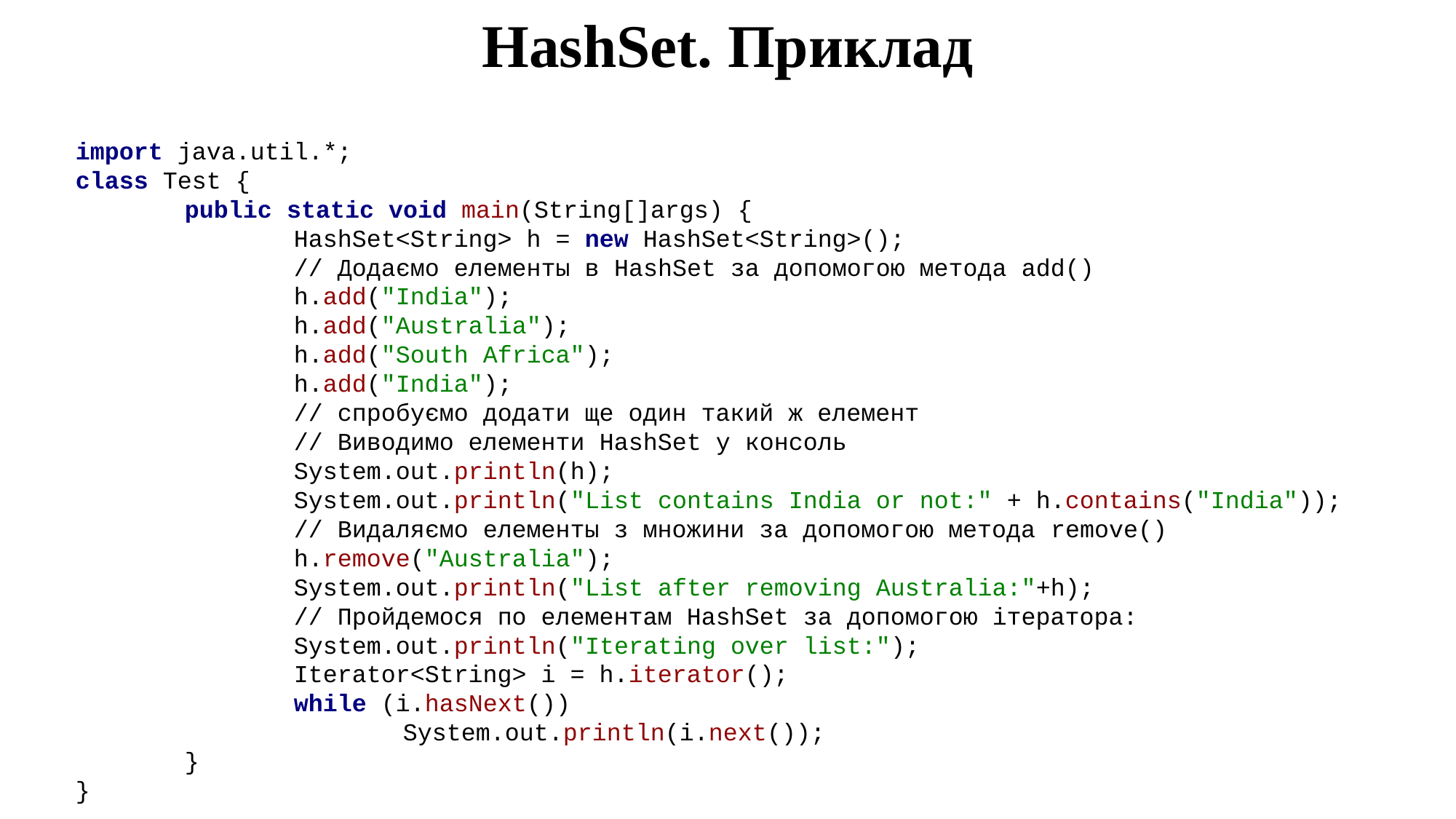

HashSet. Приклад
import java.util.*;
class Test {
	public static void main(String[]args) {
		HashSet<String> h = new HashSet<String>();
		// Додаємо елементы в HashSet за допомогою метода add()
		h.add("India");
		h.add("Australia");
		h.add("South Africa");
		h.add("India");
		// спробуємо додати ще один такий ж елемент
		// Виводимо елементи HashSet у консоль
		System.out.println(h);
		System.out.println("List contains India or not:" + h.contains("India"));
		// Видаляємо елементы з множини за допомогою метода remove()
		h.remove("Australia");
		System.out.println("List after removing Australia:"+h);
		// Пройдемося по елементам HashSet за допомогою ітератора:
		System.out.println("Iterating over list:");
		Iterator<String> i = h.iterator();
		while (i.hasNext())
			System.out.println(i.next());
	}
}